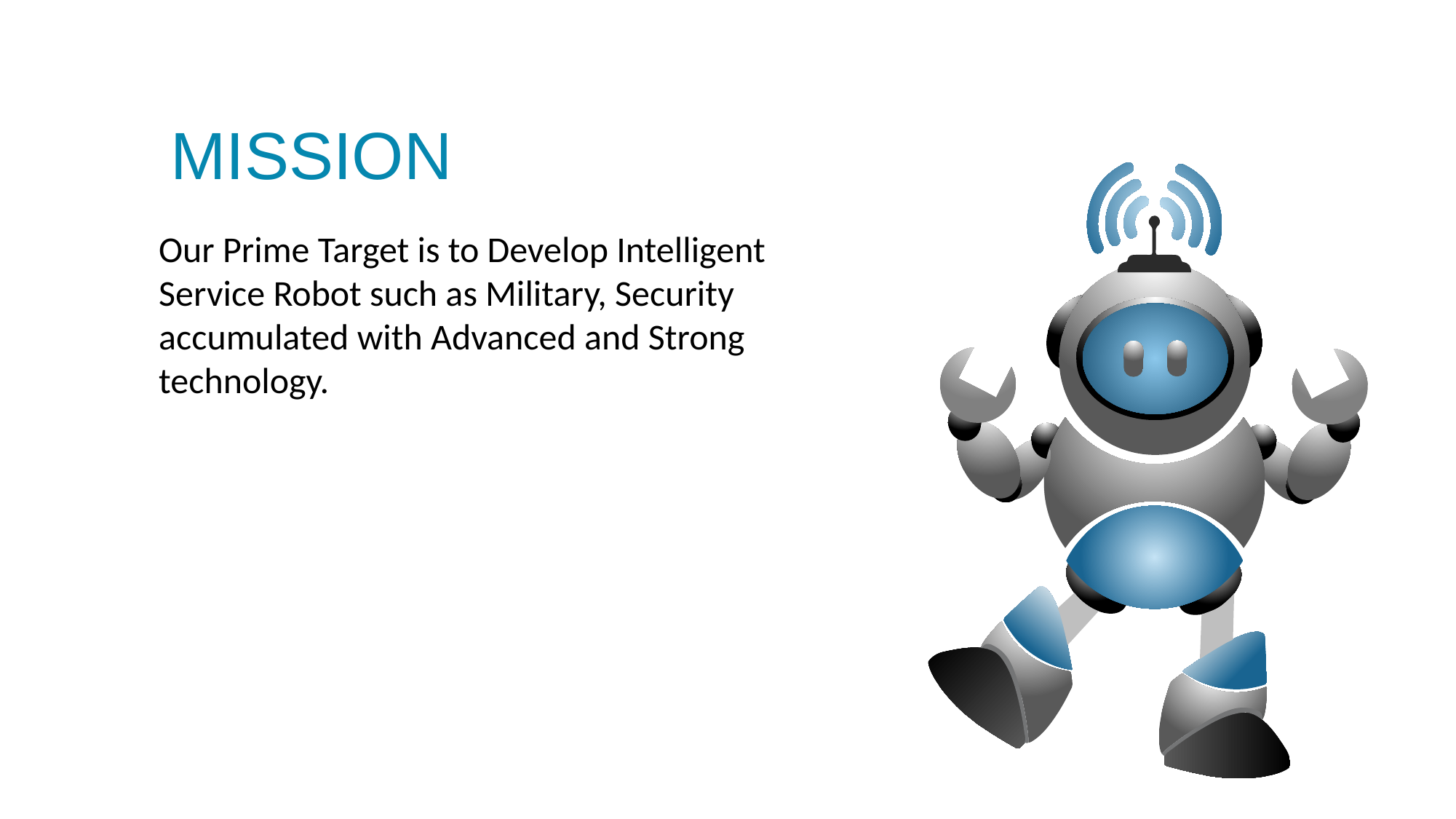

MISSION

Our Prime Target is to Develop Intelligent Service Robot such as Military, Security accumulated with Advanced and Strong technology.